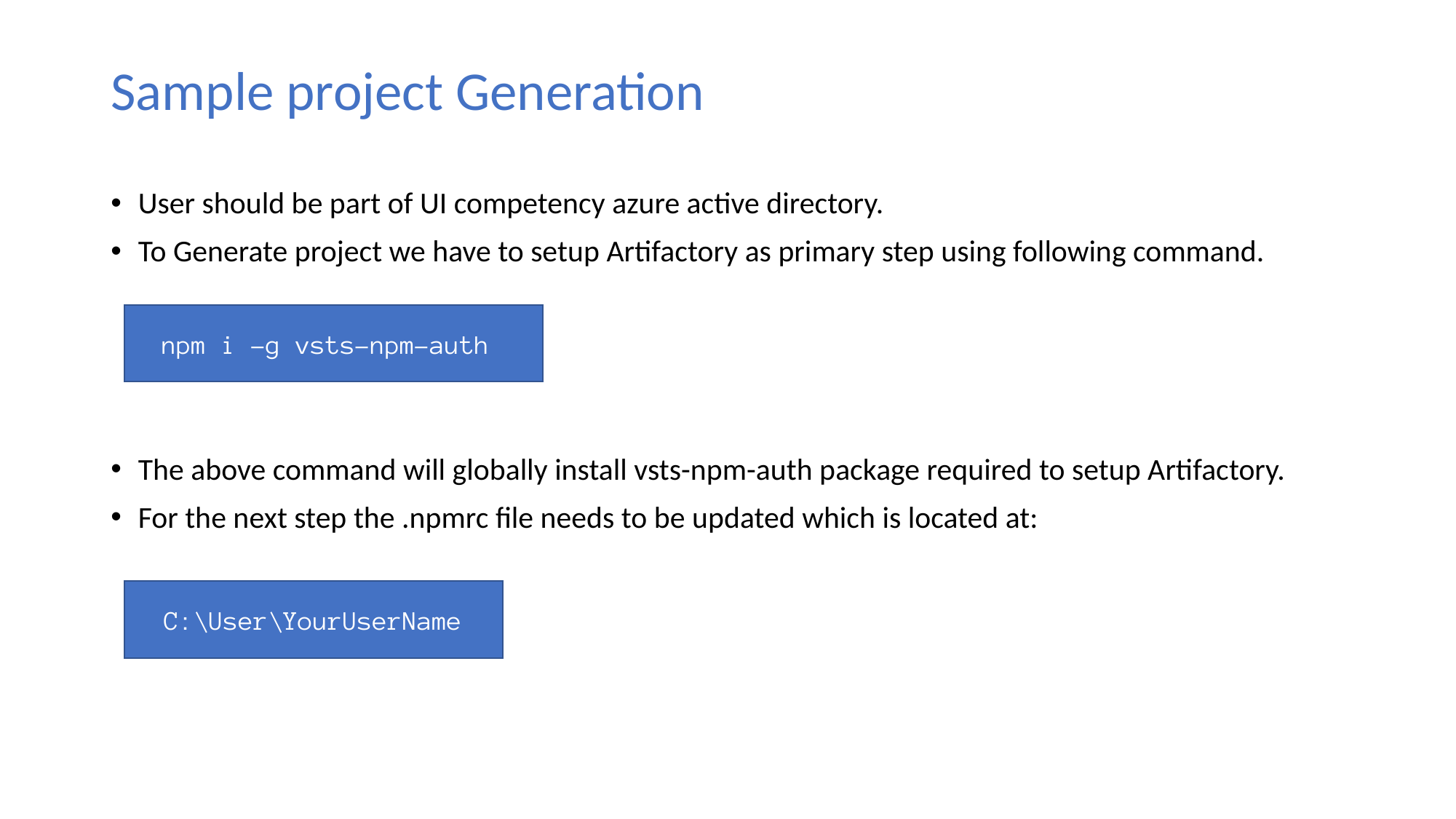

# Sample project Generation
User should be part of UI competency azure active directory.
To Generate project we have to setup Artifactory as primary step using following command.

The above command will globally install vsts-npm-auth package required to setup Artifactory.
For the next step the .npmrc file needs to be updated which is located at:
npm i -g vsts-npm-auth
C:\User\YourUserName